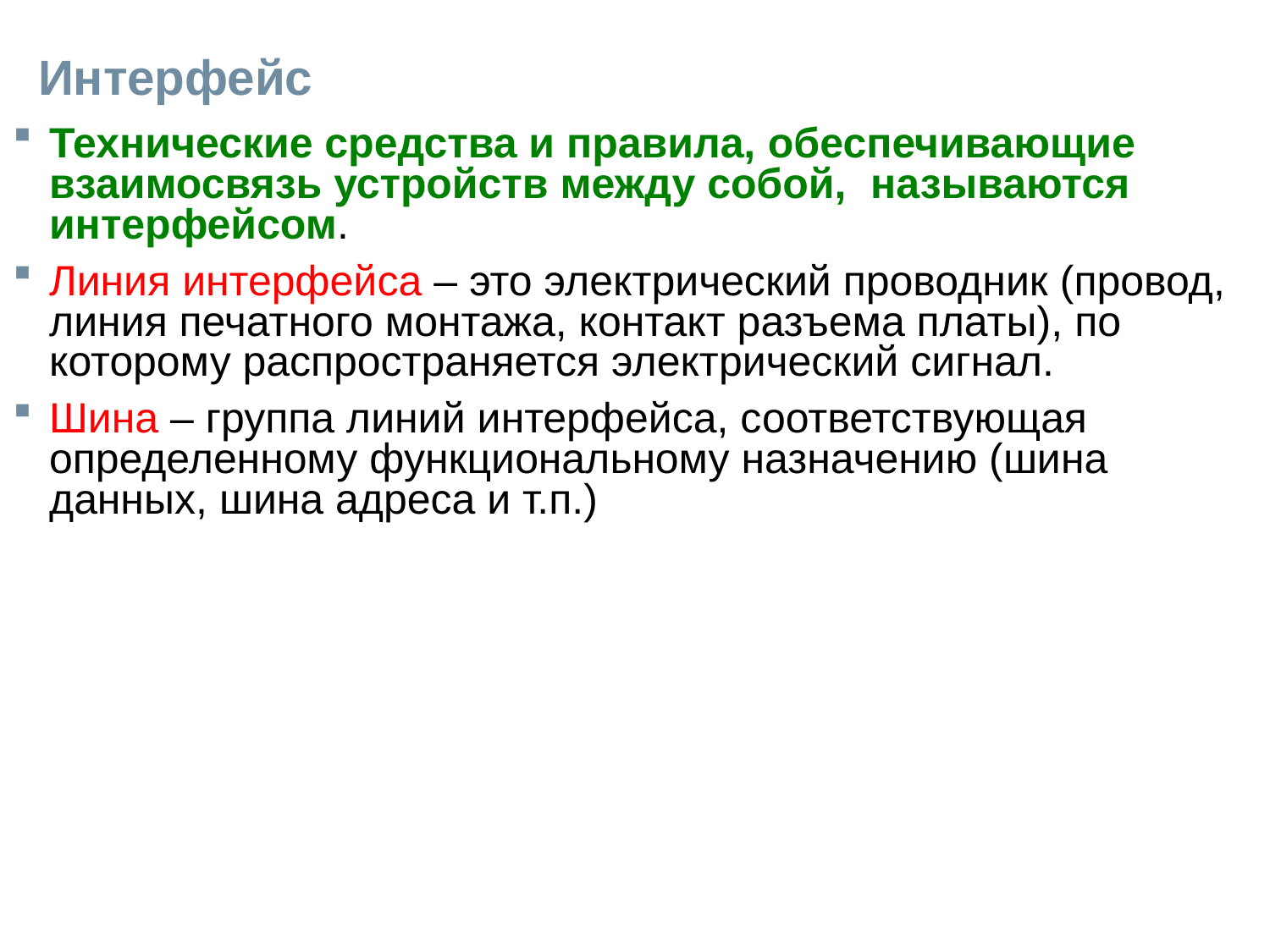

# Интерфейс
Технические средства и правила, обеспечивающие взаимосвязь устройств между собой,  называются интерфейсом.
Линия интерфейса – это электрический проводник (провод, линия печатного монтажа, контакт разъема платы), по которому распространяется электрический сигнал.
Шина – группа линий интерфейса, соответствующая определенному функциональному назначению (шина данных, шина адреса и т.п.)